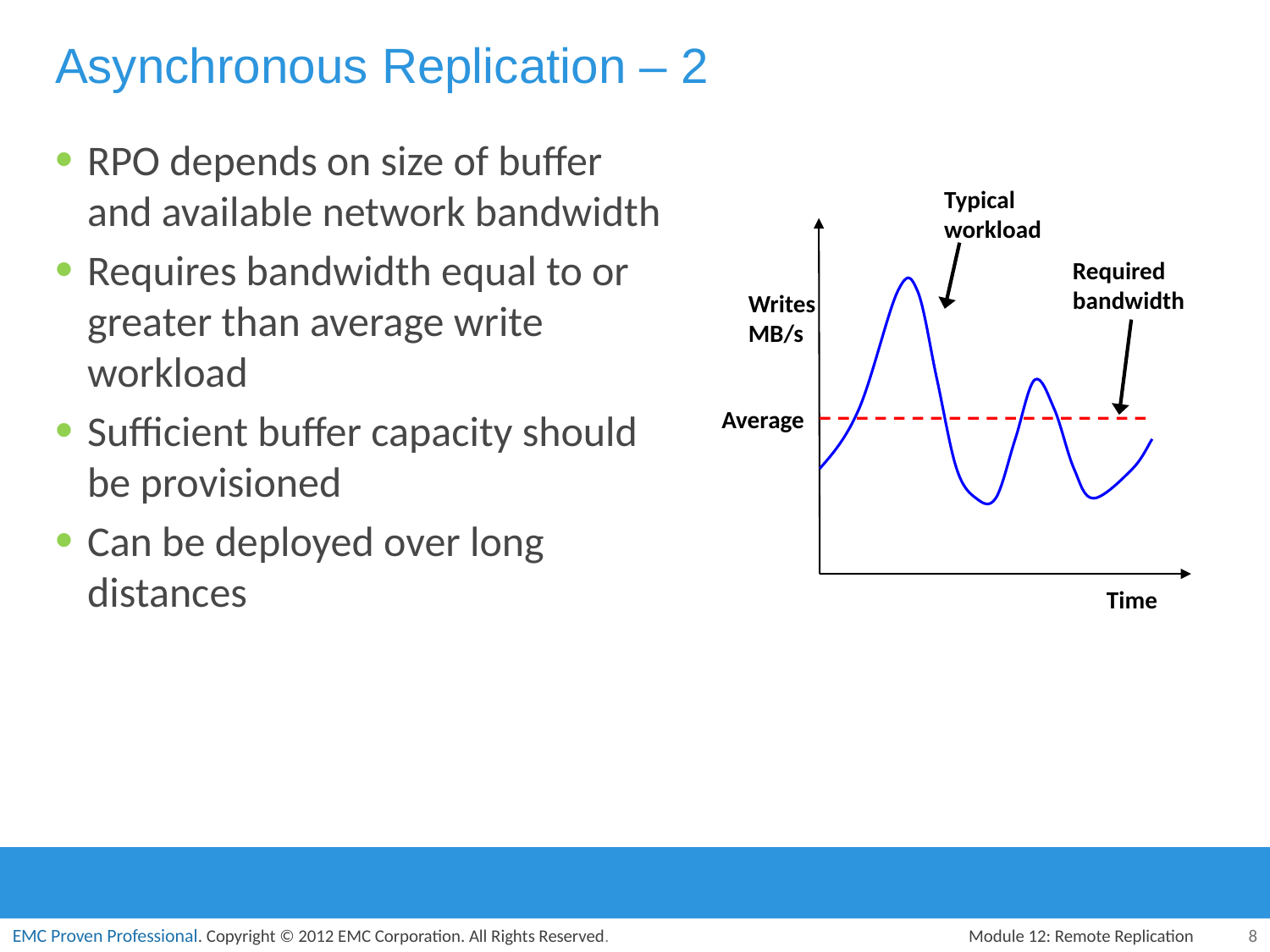

# Asynchronous Replication – 2
RPO depends on size of buffer and available network bandwidth
Requires bandwidth equal to or greater than average write workload
Sufficient buffer capacity should be provisioned
Can be deployed over long distances

Typical
workload

Required
bandwidth

Writes
MB/s

Average

Time
Module 12: Remote Replication
8